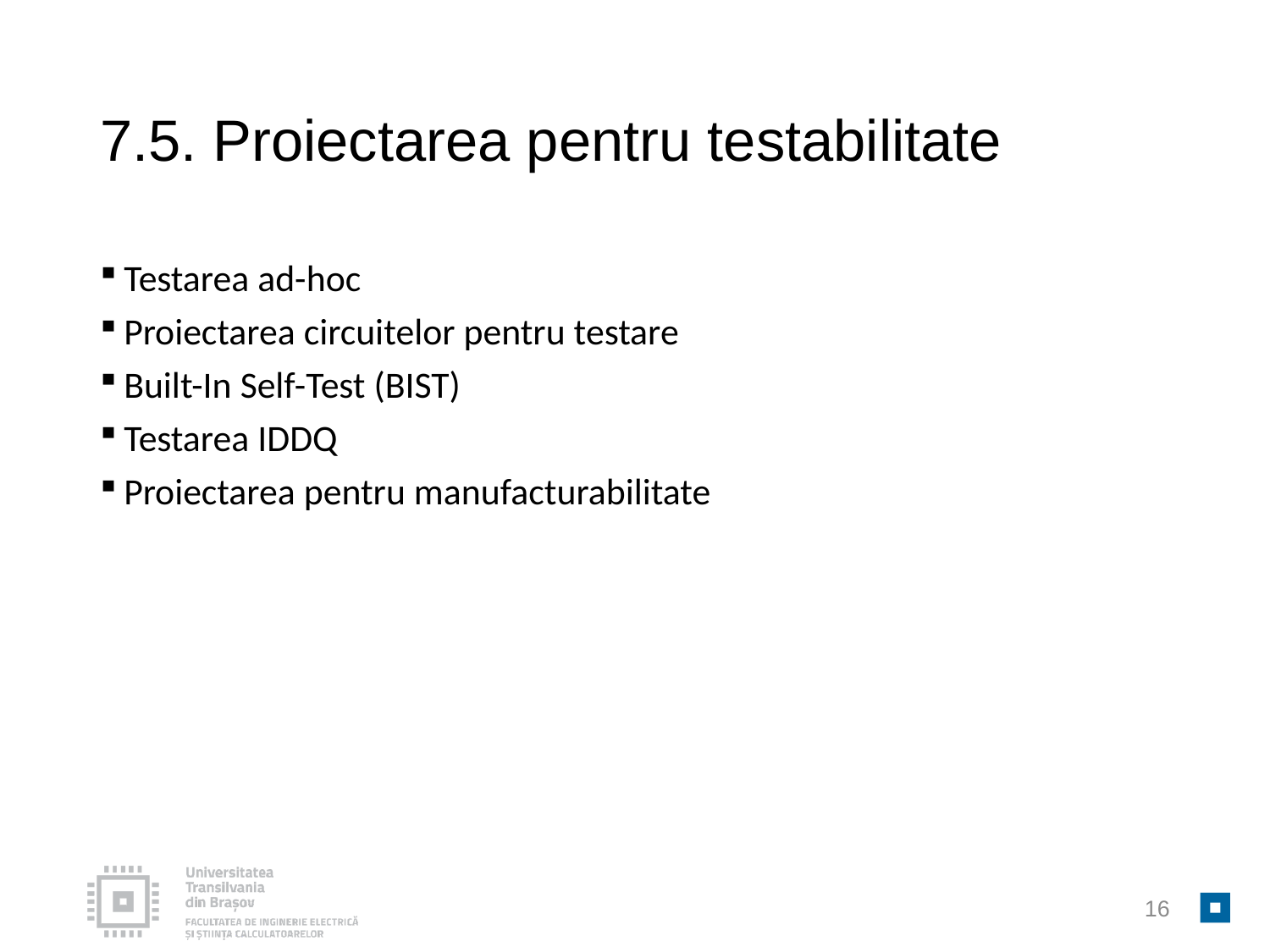

# 7.5. Proiectarea pentru testabilitate
Testarea ad-hoc
Proiectarea circuitelor pentru testare
Built-In Self-Test (BIST)
Testarea IDDQ
Proiectarea pentru manufacturabilitate
16